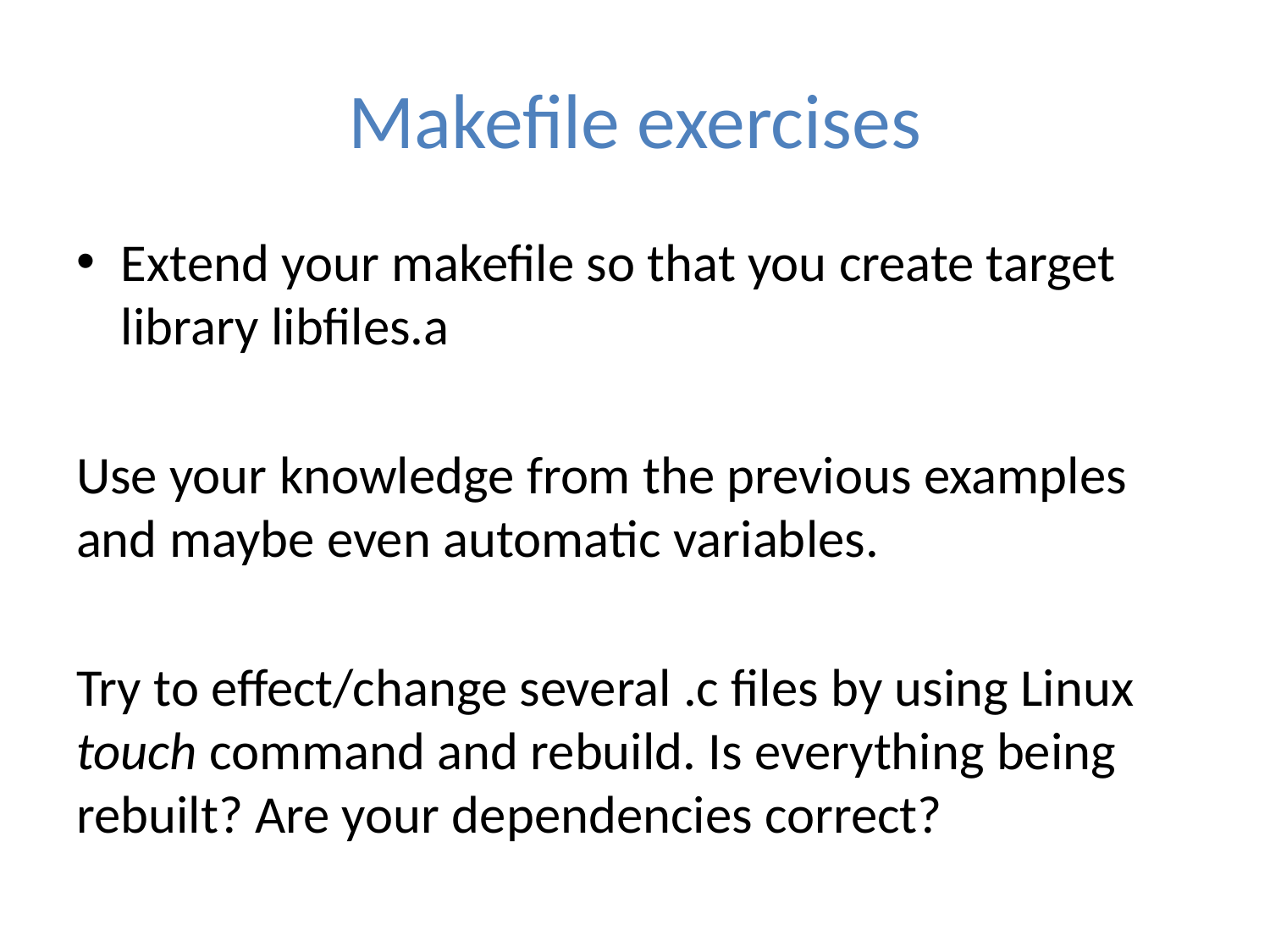

# Makefile exercises
Extend your makefile so that you create target library libfiles.a

Use your knowledge from the previous examples and maybe even automatic variables.

Try to effect/change several .c files by using Linux touch command and rebuild. Is everything being rebuilt? Are your dependencies correct?